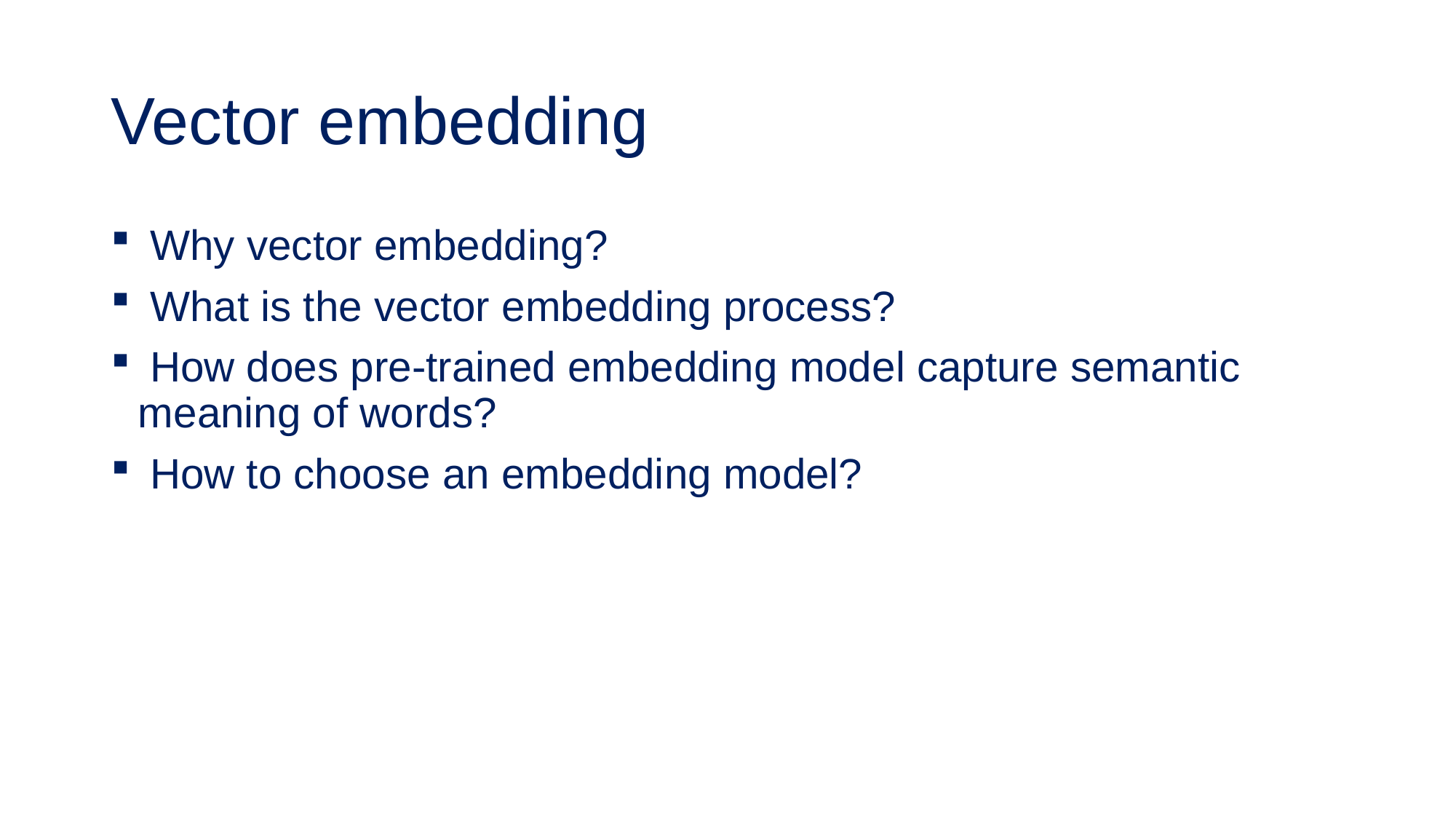

# Vector embedding
 Why vector embedding?
 What is the vector embedding process?
 How does pre-trained embedding model capture semantic meaning of words?
 How to choose an embedding model?